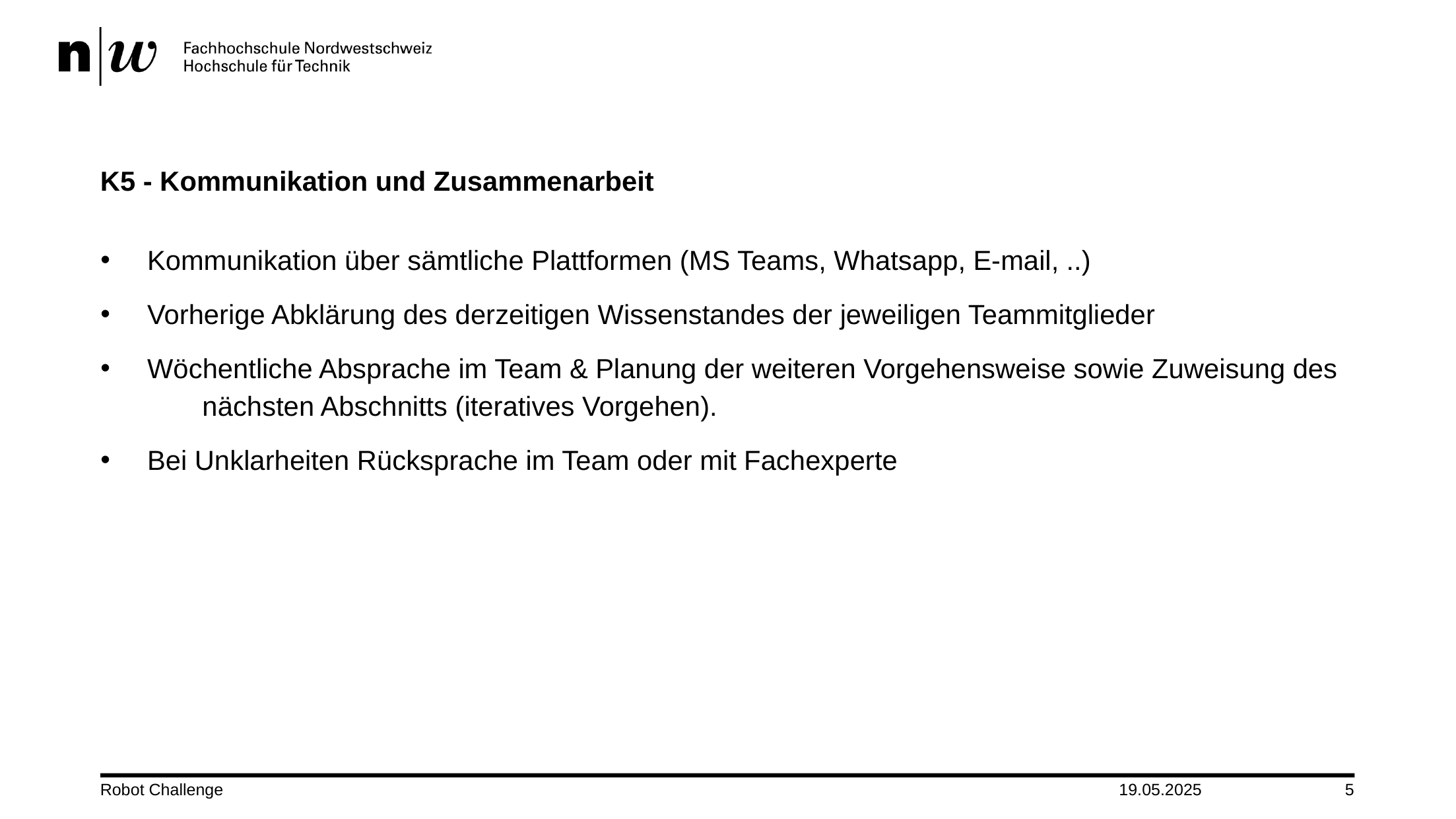

# K5 - Kommunikation und Zusammenarbeit
Kommunikation über sämtliche Plattformen (MS Teams, Whatsapp, E-mail, ..)
Vorherige Abklärung des derzeitigen Wissenstandes der jeweiligen Teammitglieder
Wöchentliche Absprache im Team & Planung der weiteren Vorgehensweise sowie Zuweisung des   nächsten Abschnitts (iteratives Vorgehen).
Bei Unklarheiten Rücksprache im Team oder mit Fachexperte

Robot Challenge
19.05.2025
5